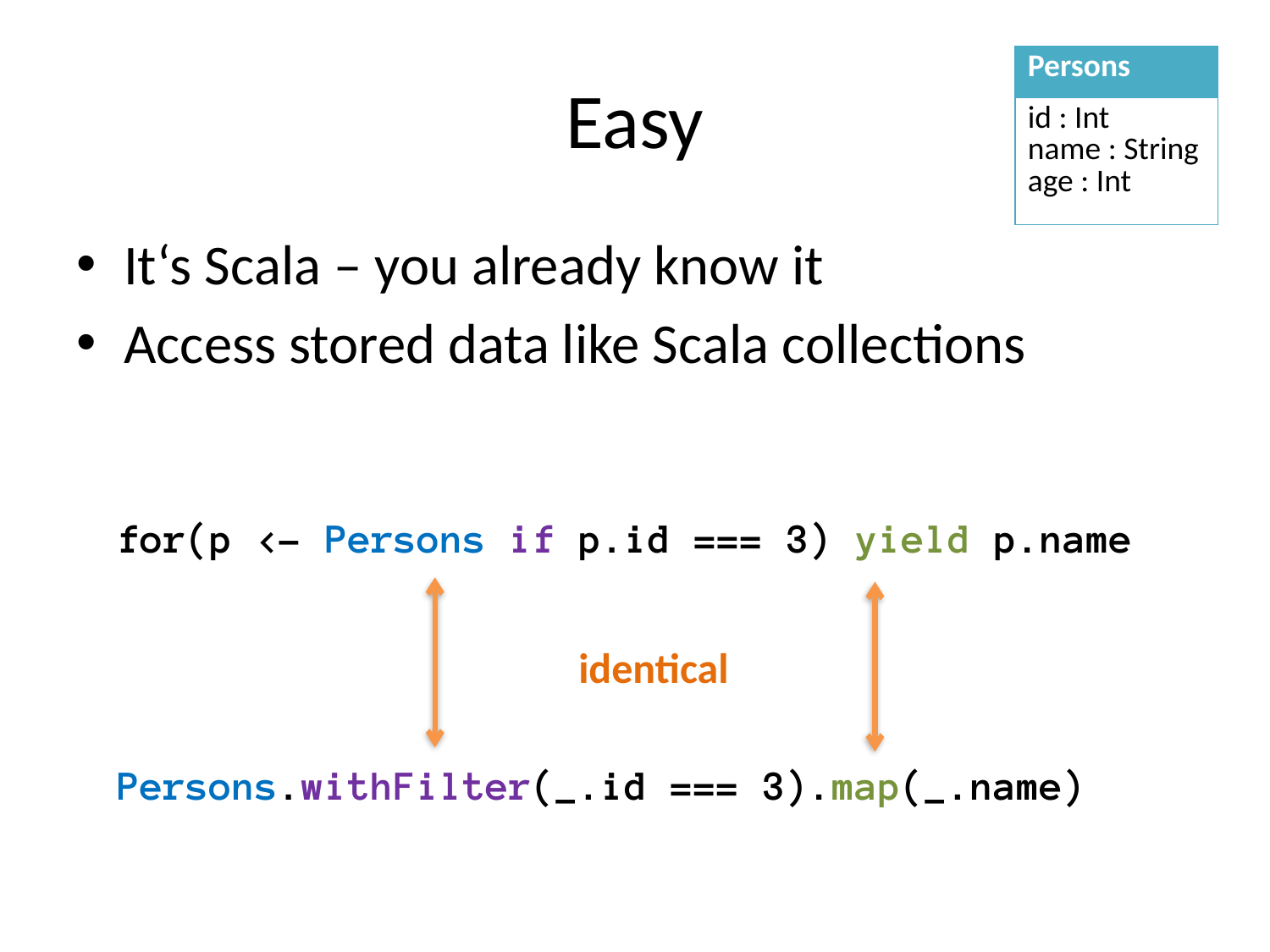

# Easy
| Persons |
| --- |
| id : Int name : String age : Int |
It‘s Scala – you already know it
Access stored data like Scala collections

for(p <- Persons if p.id === 3) yield p.name
identical
Persons.withFilter(_.id === 3).map(_.name)